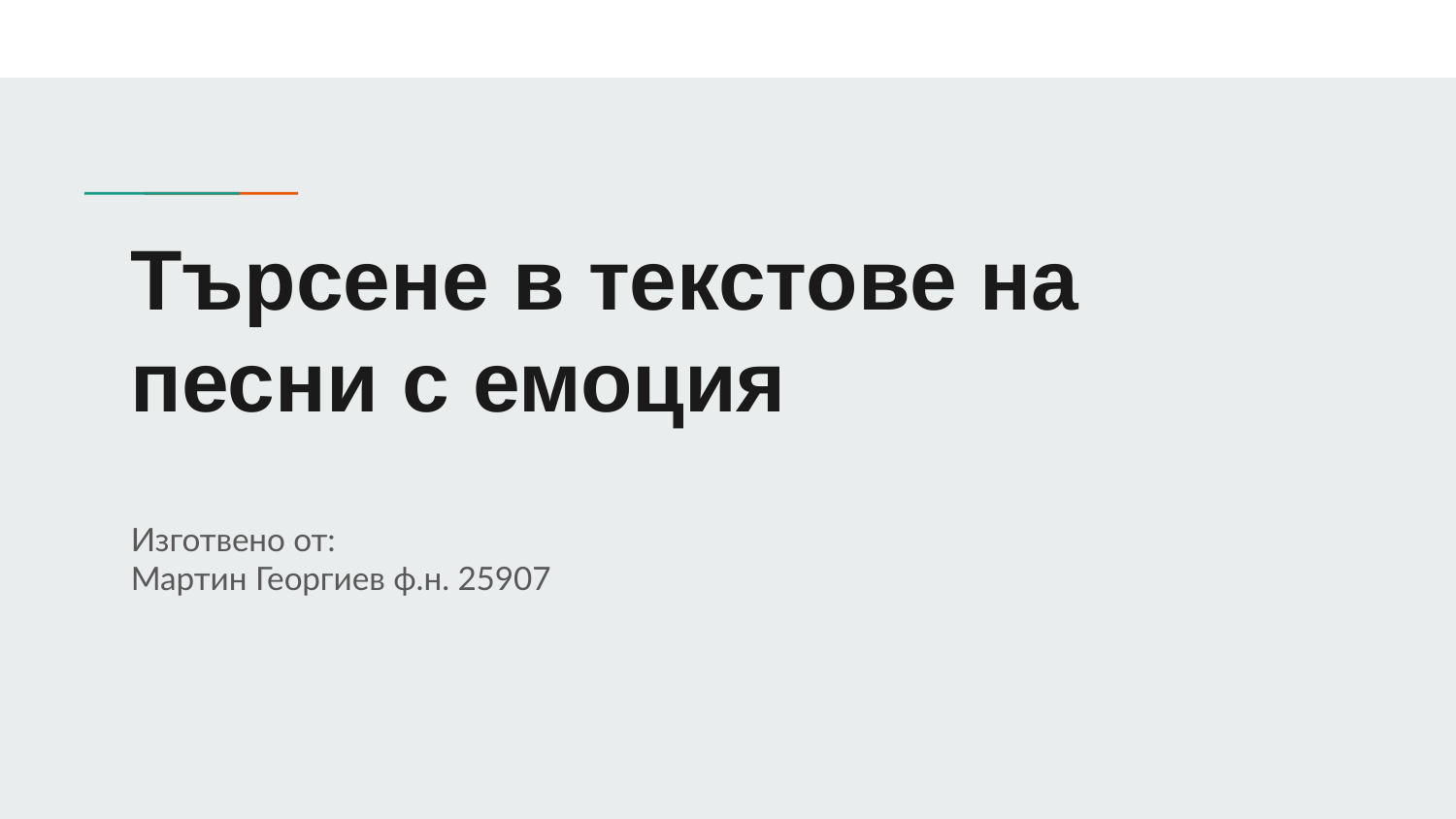

# Търсене в текстове на песни с емоция
Изготвено от:
Мартин Георгиев ф.н. 25907